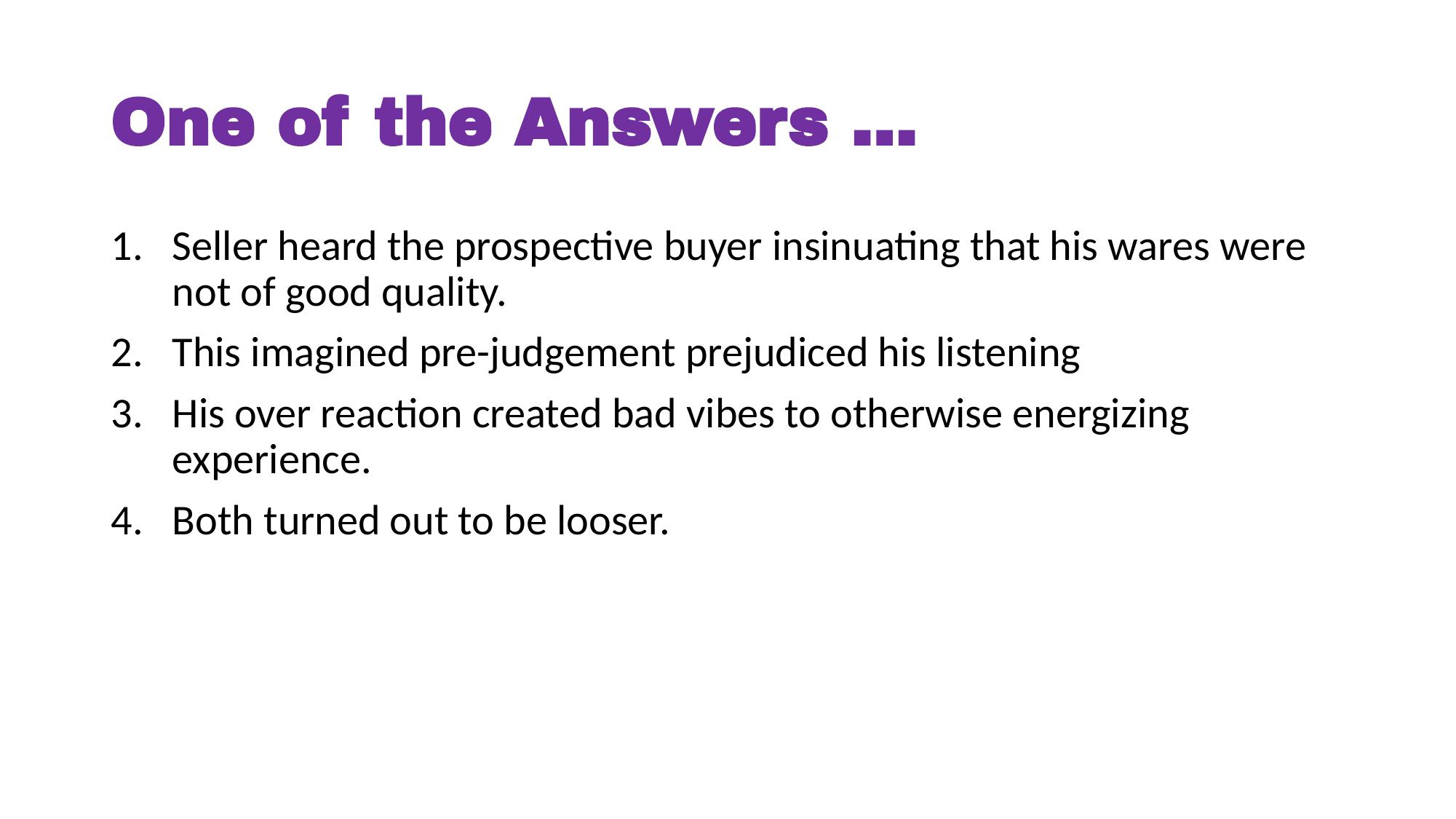

# One of the Answers …
Seller heard the prospective buyer insinuating that his wares were not of good quality.
This imagined pre-judgement prejudiced his listening
His over reaction created bad vibes to otherwise energizing experience.
Both turned out to be looser.